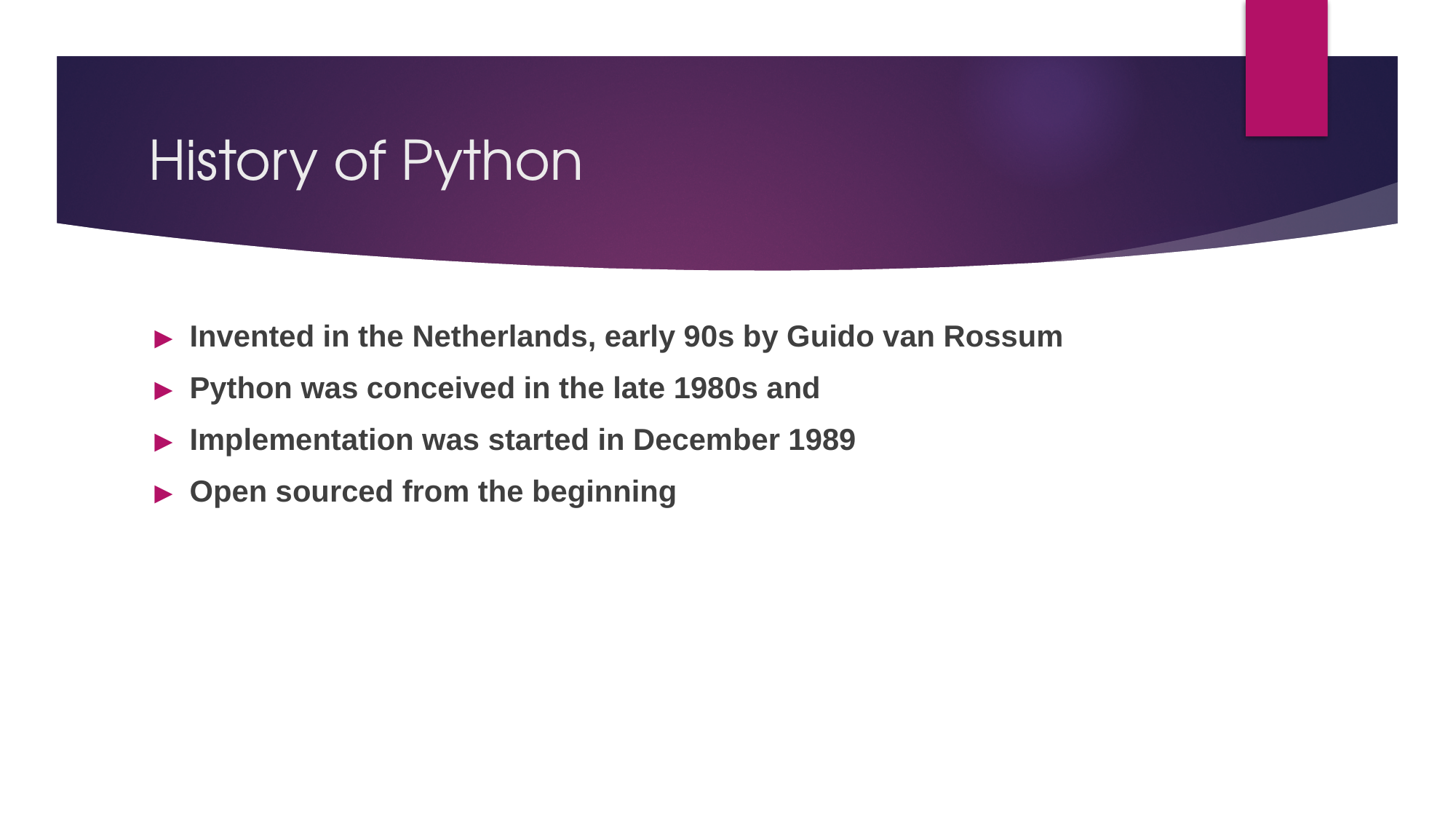

# History of Python
Invented in the Netherlands, early 90s by Guido van Rossum
Python was conceived in the late 1980s and
Implementation was started in December 1989
Open sourced from the beginning